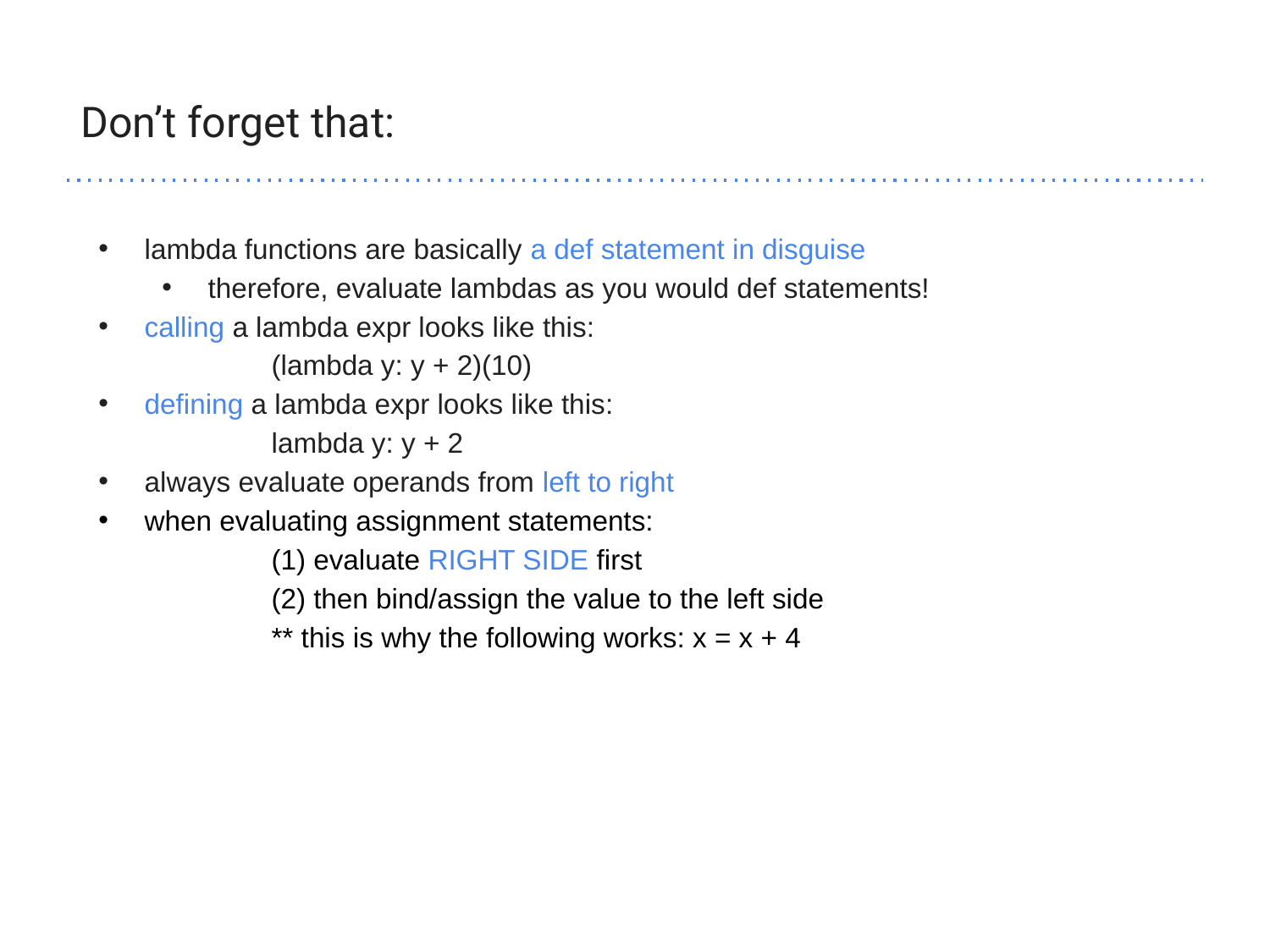

# Don’t forget that:
lambda functions are basically a def statement in disguise
therefore, evaluate lambdas as you would def statements!
calling a lambda expr looks like this:
	(lambda y: y + 2)(10)
defining a lambda expr looks like this:
	lambda y: y + 2
always evaluate operands from left to right
when evaluating assignment statements:
	(1) evaluate RIGHT SIDE first
	(2) then bind/assign the value to the left side
	** this is why the following works: x = x + 4